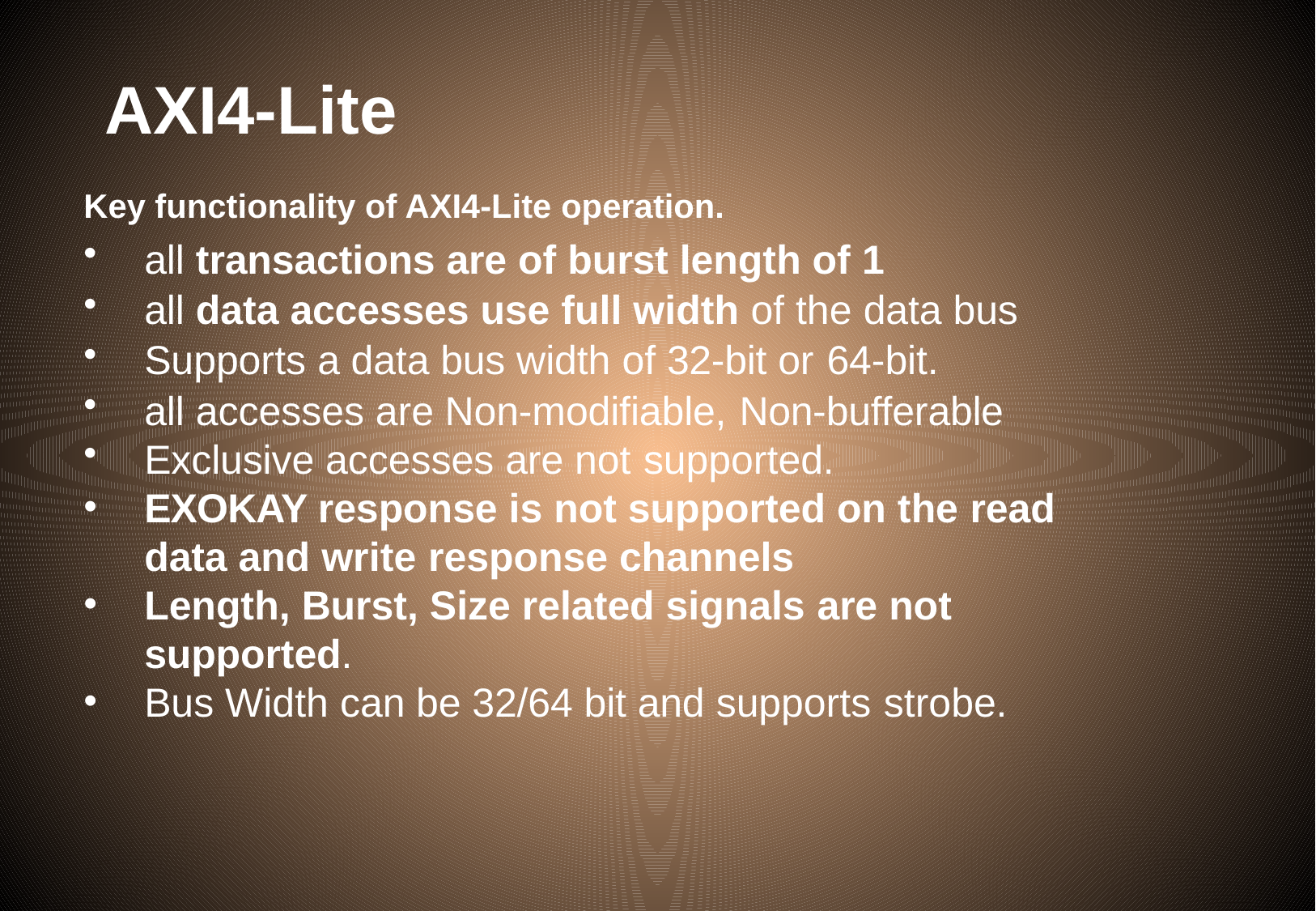

# AXI4-Lite
Key functionality of AXI4-Lite operation.
all transactions are of burst length of 1
all data accesses use full width of the data bus
Supports a data bus width of 32-bit or 64-bit.
all accesses are Non-modifiable, Non-bufferable
Exclusive accesses are not supported.
EXOKAY response is not supported on the read
data and write response channels
Length, Burst, Size related signals are not  supported.
Bus Width can be 32/64 bit and supports strobe.